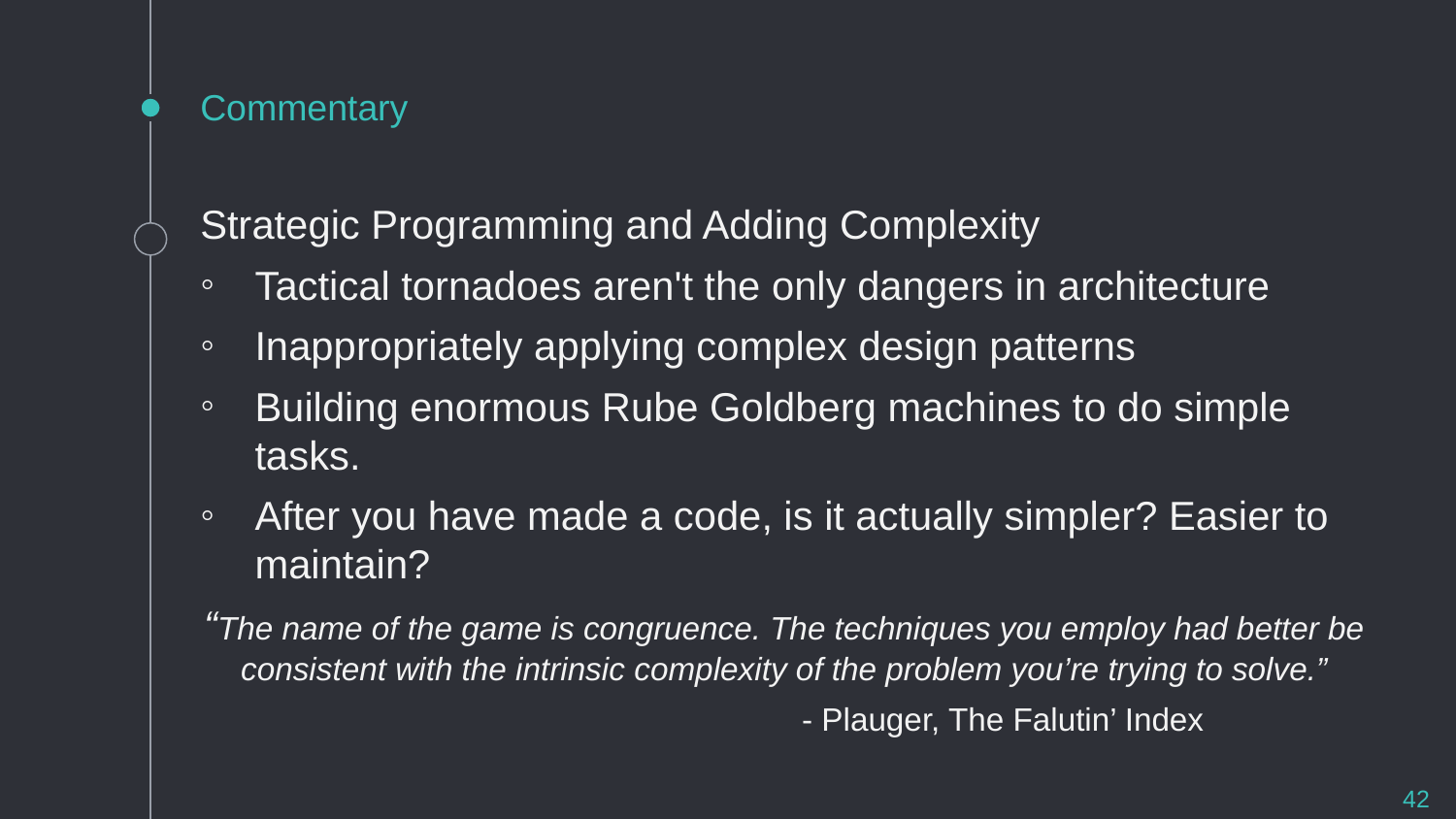

# Commentary
Strategic Programming and Adding Complexity
Tactical tornadoes aren't the only dangers in architecture
Inappropriately applying complex design patterns
Building enormous Rube Goldberg machines to do simple tasks.
After you have made a code, is it actually simpler? Easier to maintain?
“The name of the game is congruence. The techniques you employ had better be consistent with the intrinsic complexity of the problem you’re trying to solve.”
			- Plauger, The Falutin’ Index

42